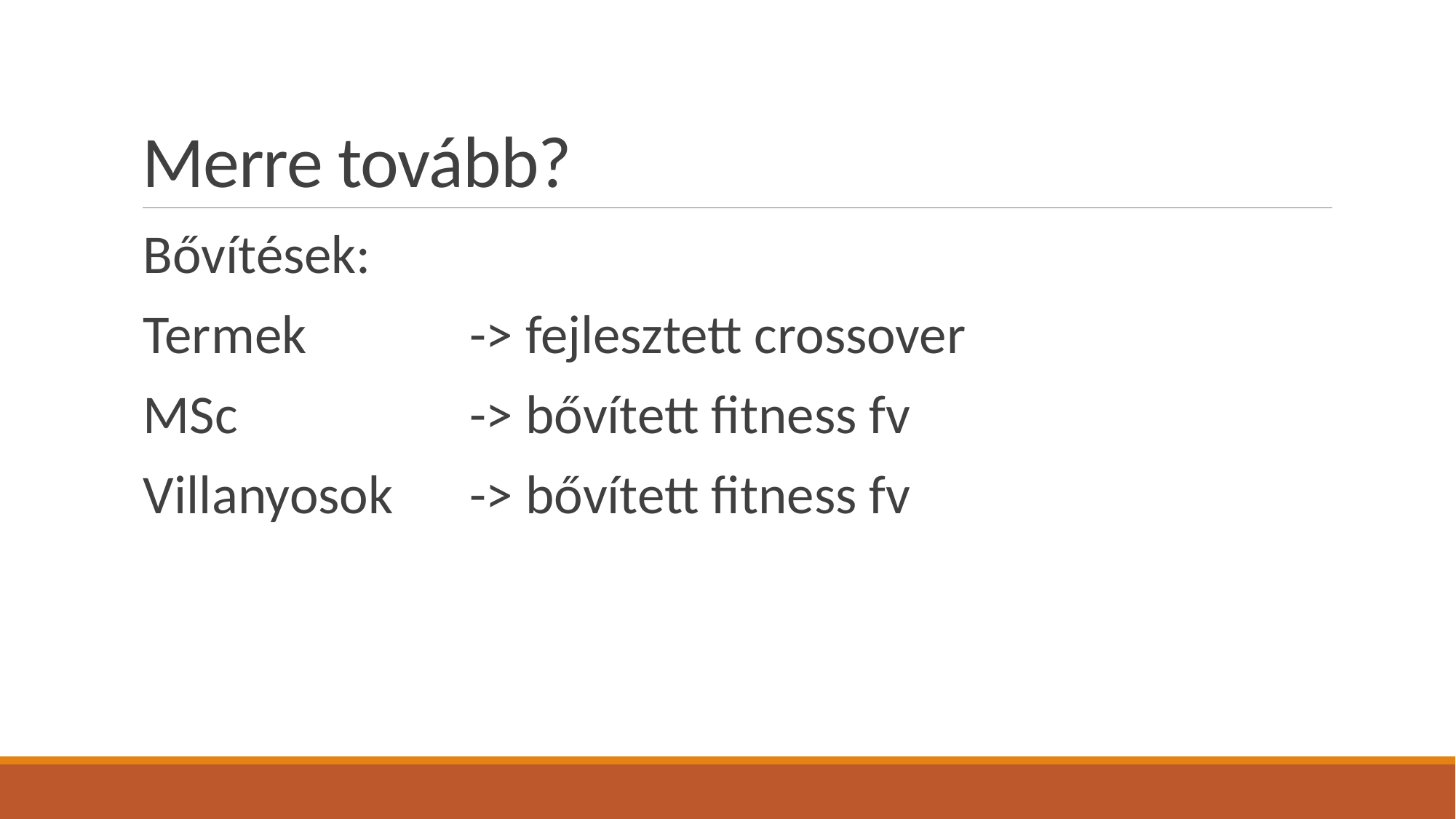

# Merre tovább?
Bővítések:
Termek		-> fejlesztett crossover
MSc			-> bővített fitness fv
Villanyosok	-> bővített fitness fv